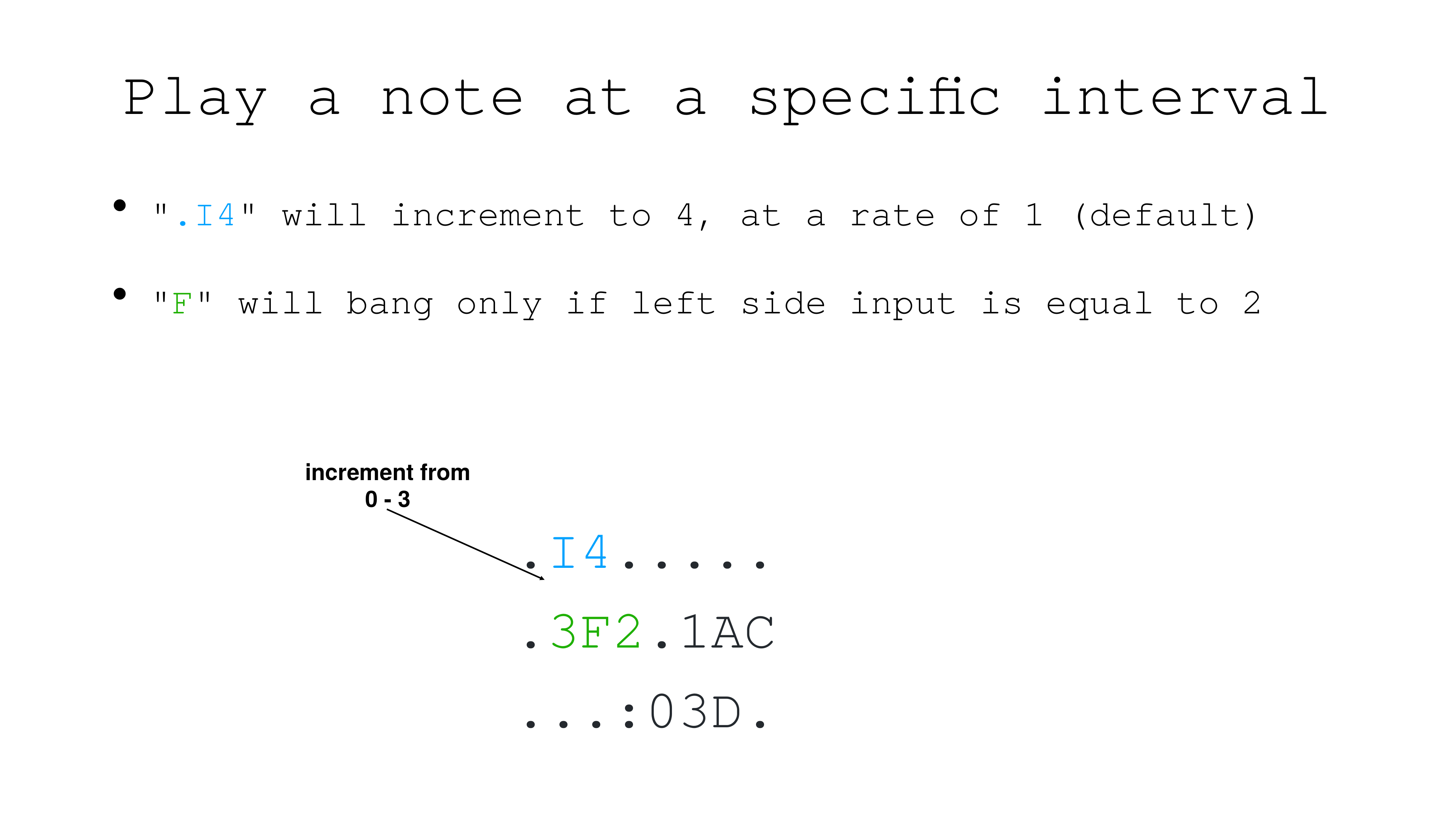

# Play a note at a specific interval
".I4" will increment to 4, at a rate of 1 (default)
"F" will bang only if left side input is equal to 2
increment from
0 - 3
.I4.....
.3F2.1AC
...:03D.